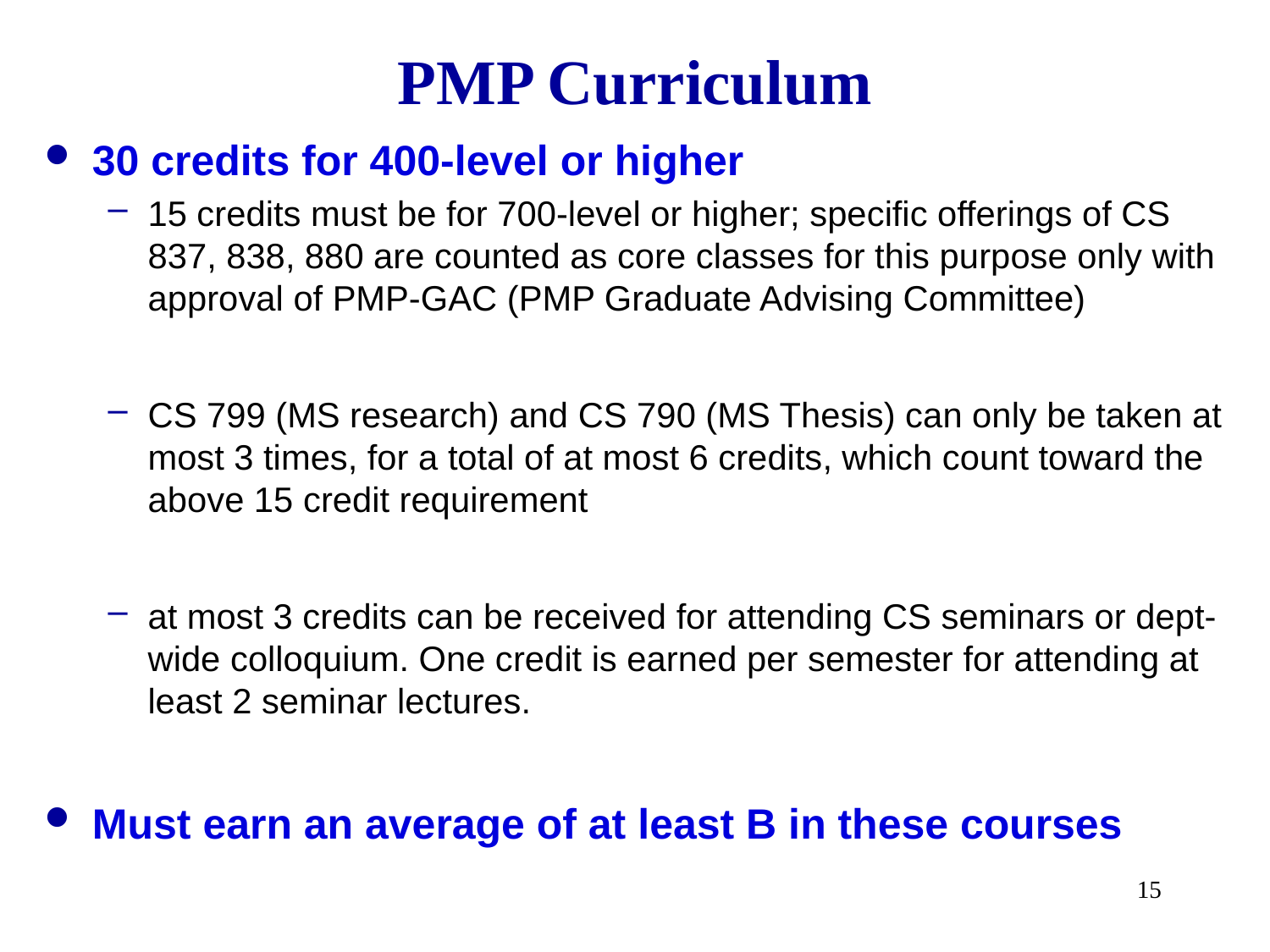

# PMP Curriculum
30 credits for 400-level or higher
15 credits must be for 700-level or higher; specific offerings of CS 837, 838, 880 are counted as core classes for this purpose only with approval of PMP-GAC (PMP Graduate Advising Committee)

CS 799 (MS research) and CS 790 (MS Thesis) can only be taken at most 3 times, for a total of at most 6 credits, which count toward the above 15 credit requirement

at most 3 credits can be received for attending CS seminars or dept-wide colloquium. One credit is earned per semester for attending at least 2 seminar lectures.

Must earn an average of at least B in these courses

15